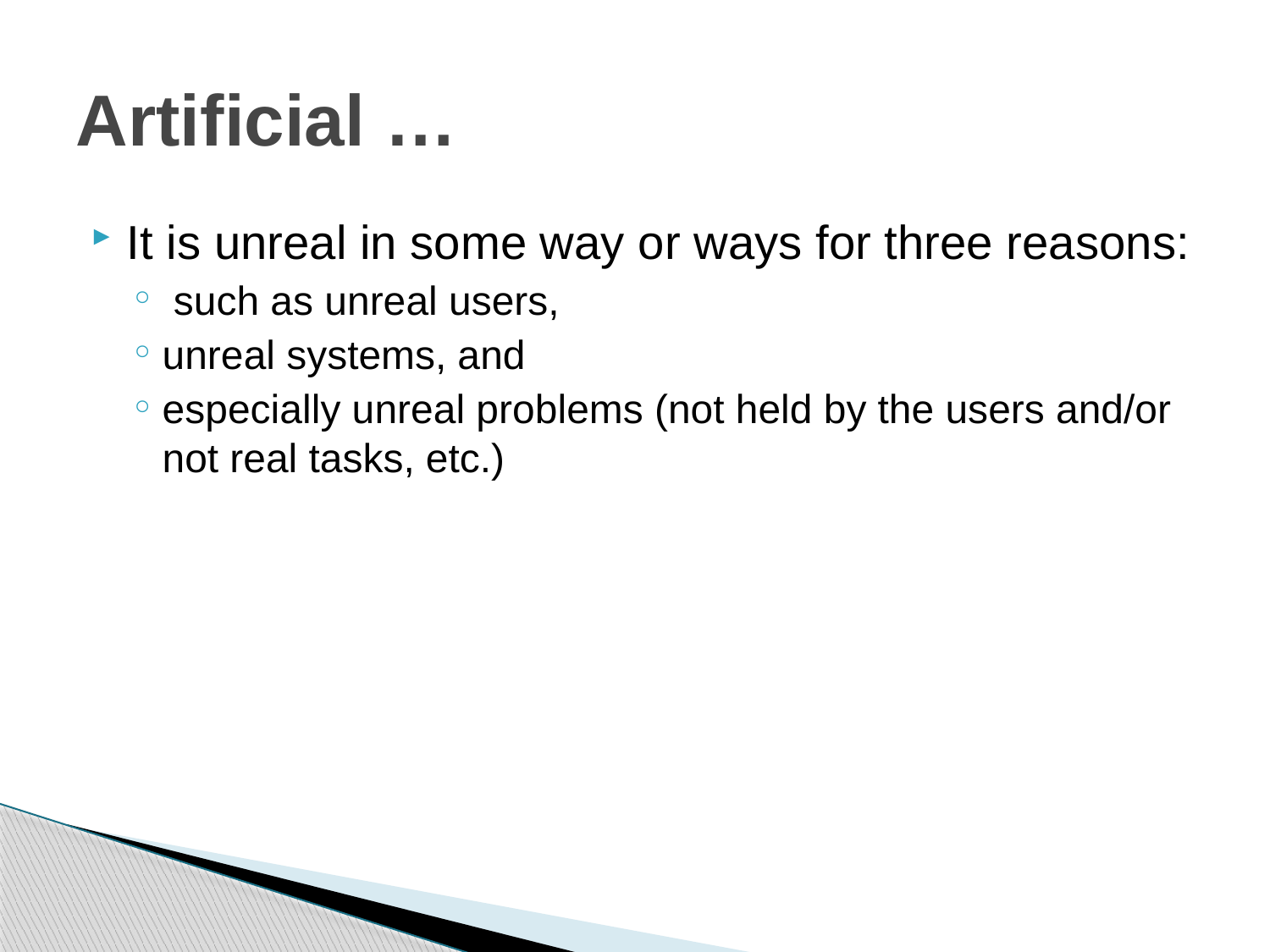

# Artificial …
It is unreal in some way or ways for three reasons:
 such as unreal users,
unreal systems, and
especially unreal problems (not held by the users and/or not real tasks, etc.)